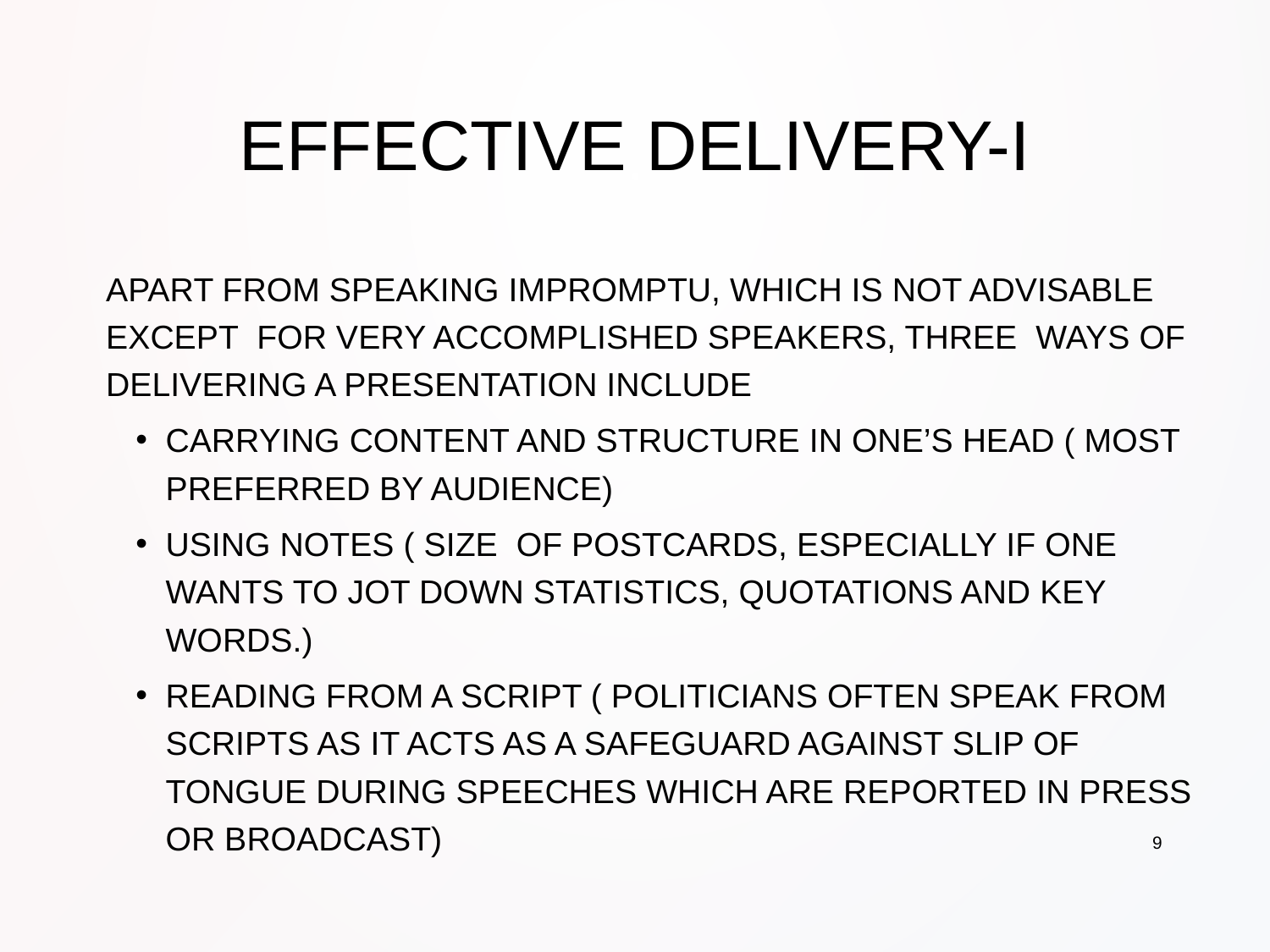

# Effective Delivery-I
	Apart from speaking impromptu, which is not advisable except  for very accomplished speakers, three  ways of delivering a presentation include
Carrying content and structure in one’s head ( most preferred by audience)
Using notes ( size  of postcards, especially if one wants to jot down statistics, quotations and key words.)
Reading from a script ( Politicians often speak from scripts as it acts as a safeguard against slip of tongue during speeches which are reported in press or broadcast)
9